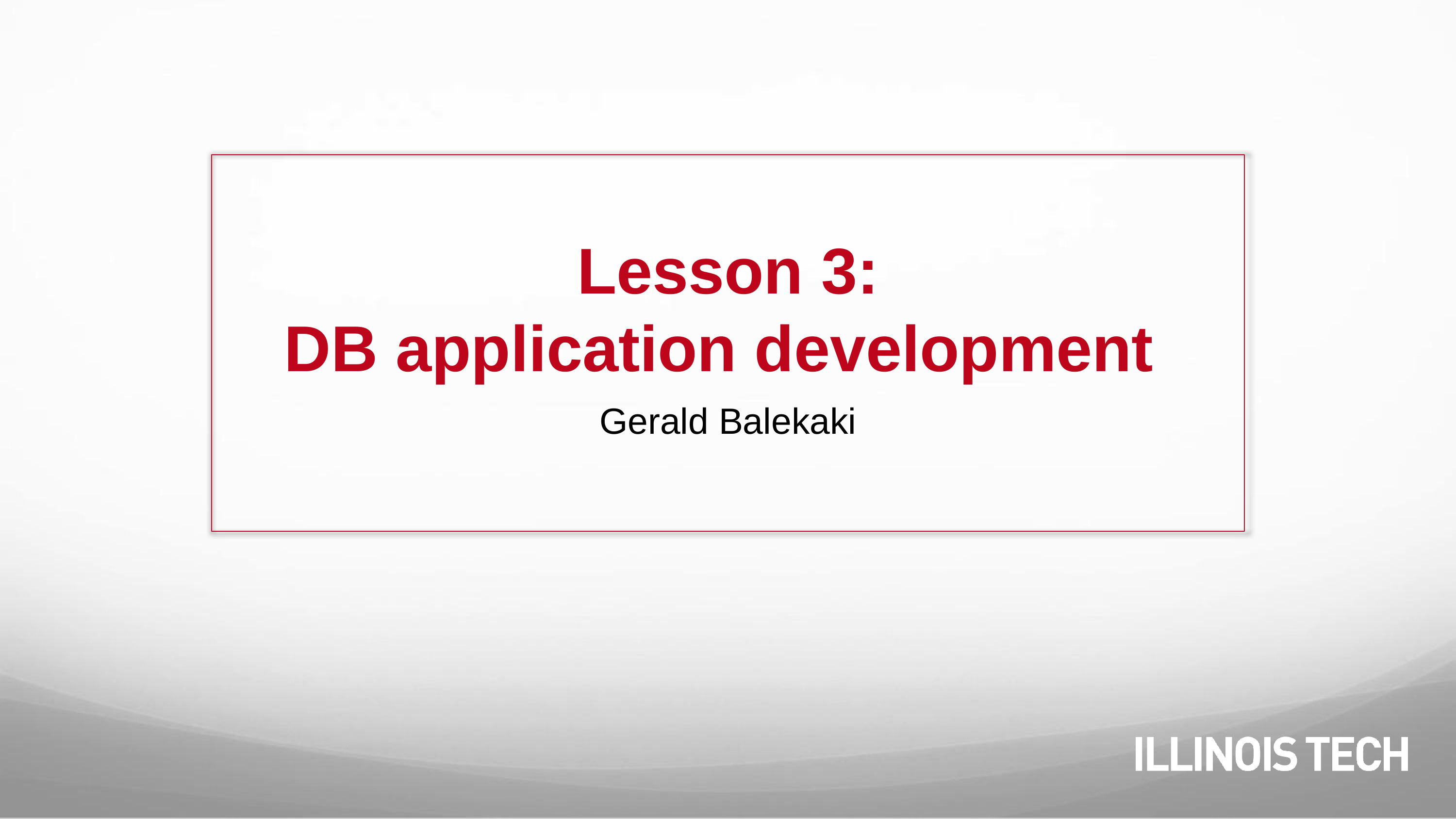

# Lesson 3:
DB application development
Gerald Balekaki